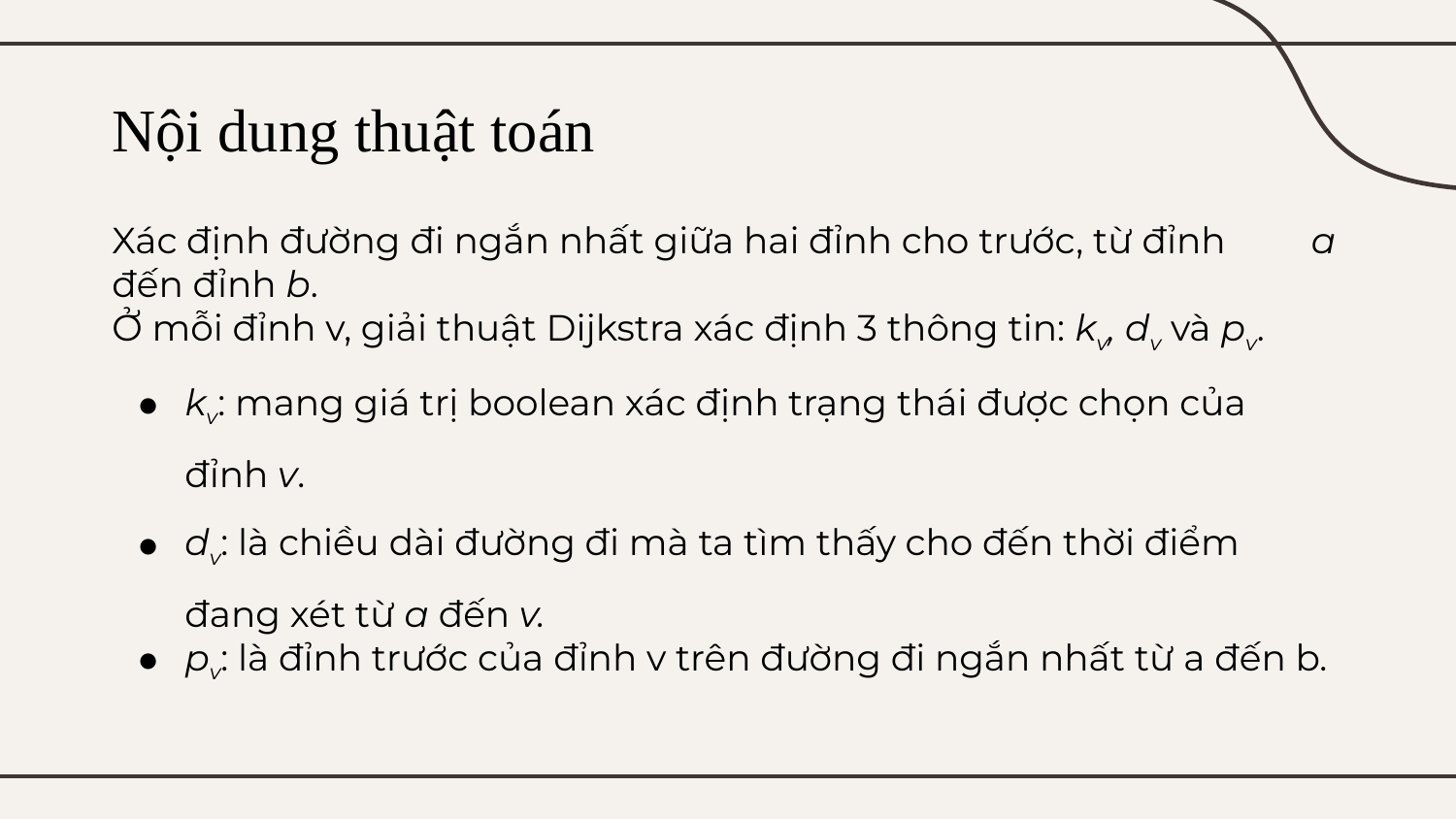

# Nội dung thuật toán
Xác định đường đi ngắn nhất giữa hai đỉnh cho trước, từ đỉnh         a đến đỉnh b.
Ở mỗi đỉnh v, giải thuật Dijkstra xác định 3 thông tin: kv, dv và pv.
kv: mang giá trị boolean xác định trạng thái được chọn của đỉnh v.
dv: là chiều dài đường đi mà ta tìm thấy cho đến thời điểm đang xét từ a đến v.
pv: là đỉnh trước của đỉnh v trên đường đi ngắn nhất từ a đến b.